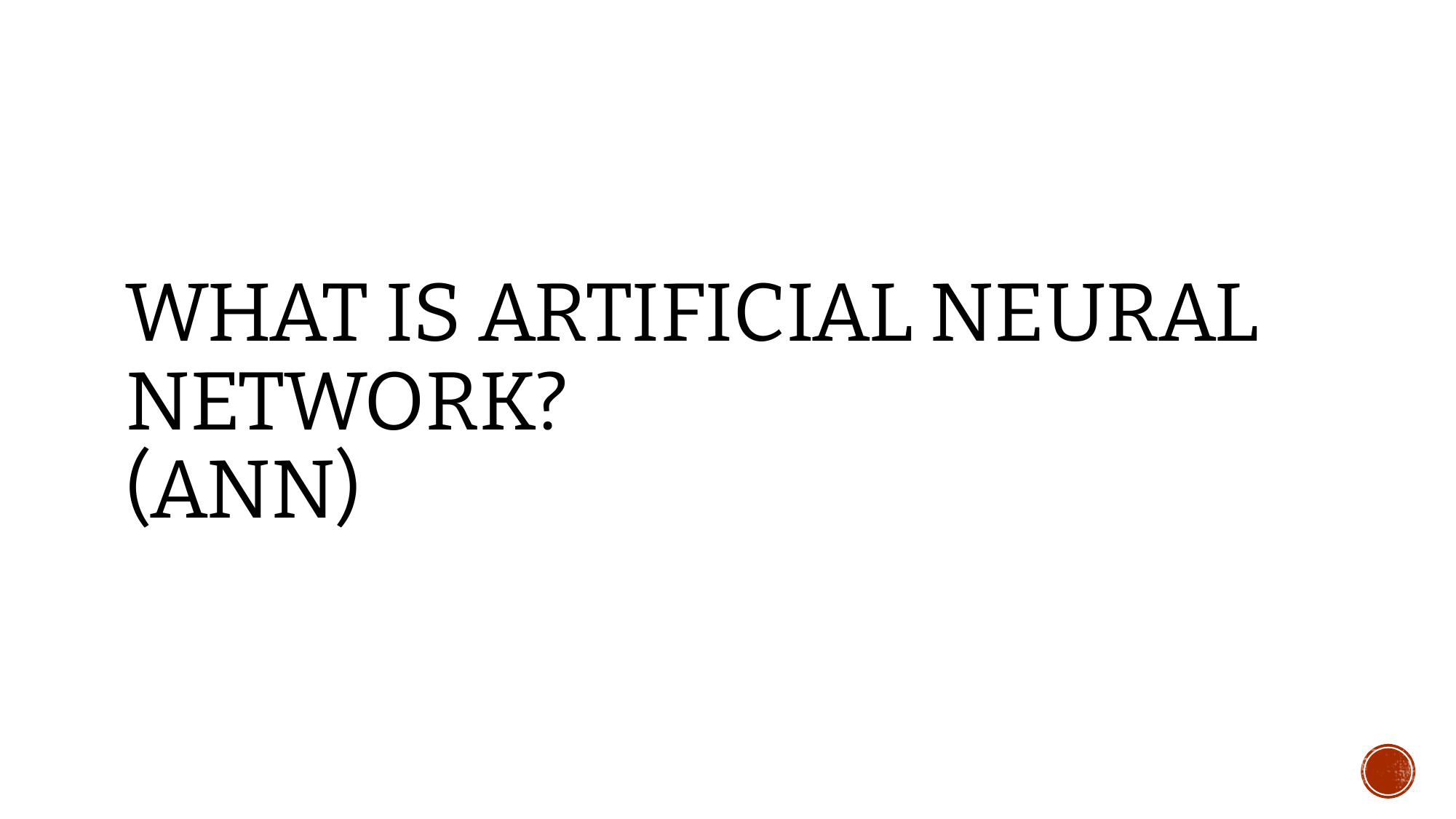

# What is Artificial NeuraL Network? (ANN)